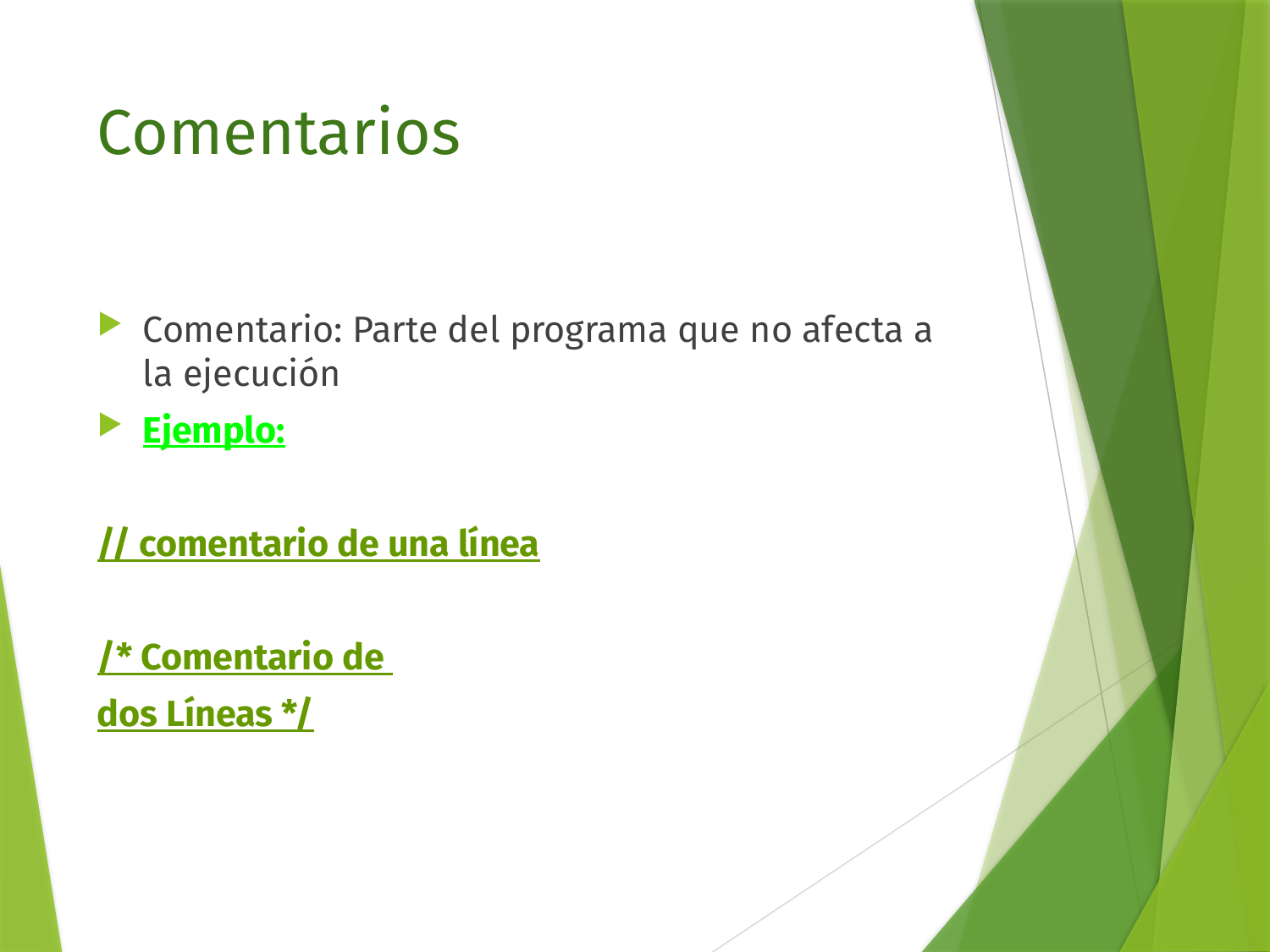

# Comentarios
Comentario: Parte del programa que no afecta a la ejecución
Ejemplo:

// comentario de una línea

/* Comentario de
dos Líneas */